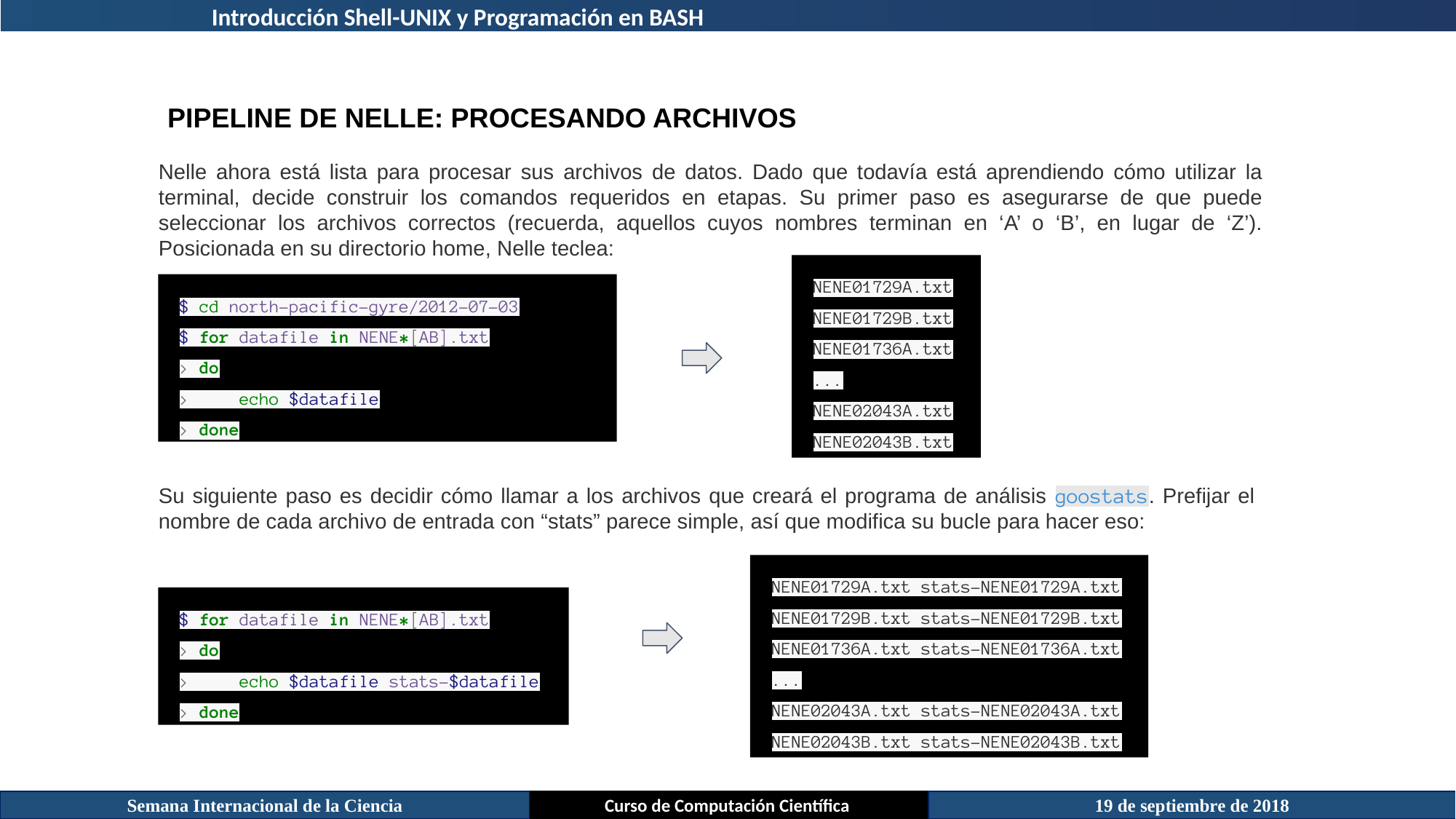

Introducción Shell-UNIX y Programación en BASH
PIPELINE DE NELLE: PROCESANDO ARCHIVOS

Nelle ahora está lista para procesar sus archivos de datos. Dado que todavía está aprendiendo cómo utilizar la terminal, decide construir los comandos requeridos en etapas. Su primer paso es asegurarse de que puede seleccionar los archivos correctos (recuerda, aquellos cuyos nombres terminan en ‘A’ o ‘B’, en lugar de ‘Z’). Posicionada en su directorio home, Nelle teclea:
NENE01729A.txt
NENE01729B.txt
NENE01736A.txt
...
NENE02043A.txt
NENE02043B.txt

$ cd north-pacific-gyre/2012-07-03
$ for datafile in NENE*[AB].txt
> do
>     echo $datafile
> done

Su siguiente paso es decidir cómo llamar a los archivos que creará el programa de análisis goostats. Prefijar el nombre de cada archivo de entrada con “stats” parece simple, así que modifica su bucle para hacer eso:
NENE01729A.txt stats-NENE01729A.txt
NENE01729B.txt stats-NENE01729B.txt
NENE01736A.txt stats-NENE01736A.txt
...
NENE02043A.txt stats-NENE02043A.txt
NENE02043B.txt stats-NENE02043B.txt

$ for datafile in NENE*[AB].txt
> do
>     echo $datafile stats-$datafile
> done

Semana Internacional de la Ciencia
Curso de Computación Científica
19 de septiembre de 2018